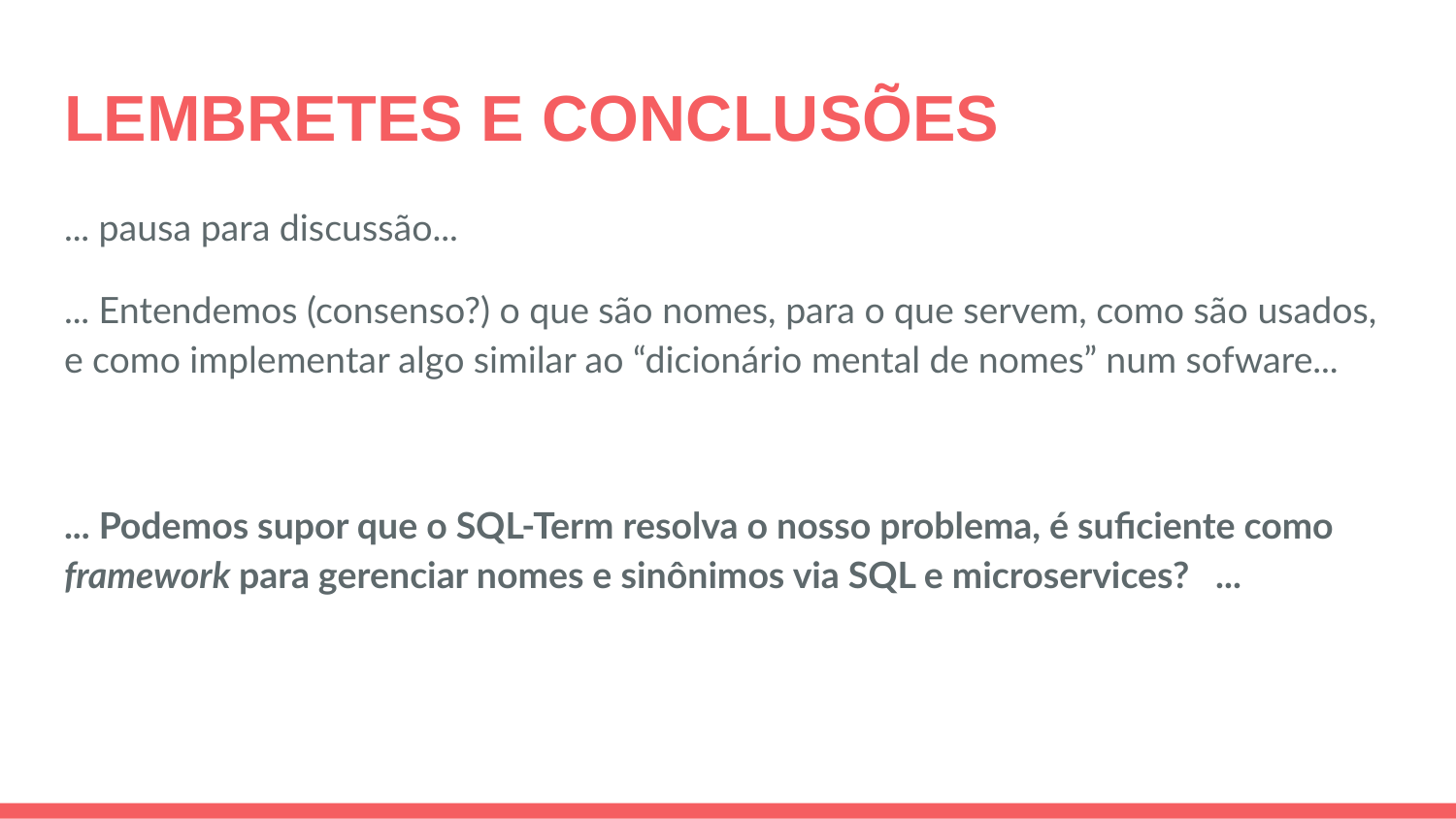

# LEMBRETES E CONCLUSÕES
... pausa para discussão...
... Entendemos (consenso?) o que são nomes, para o que servem, como são usados, e como implementar algo similar ao “dicionário mental de nomes” num sofware...

... Podemos supor que o SQL-Term resolva o nosso problema, é suficiente como framework para gerenciar nomes e sinônimos via SQL e microservices?   ...